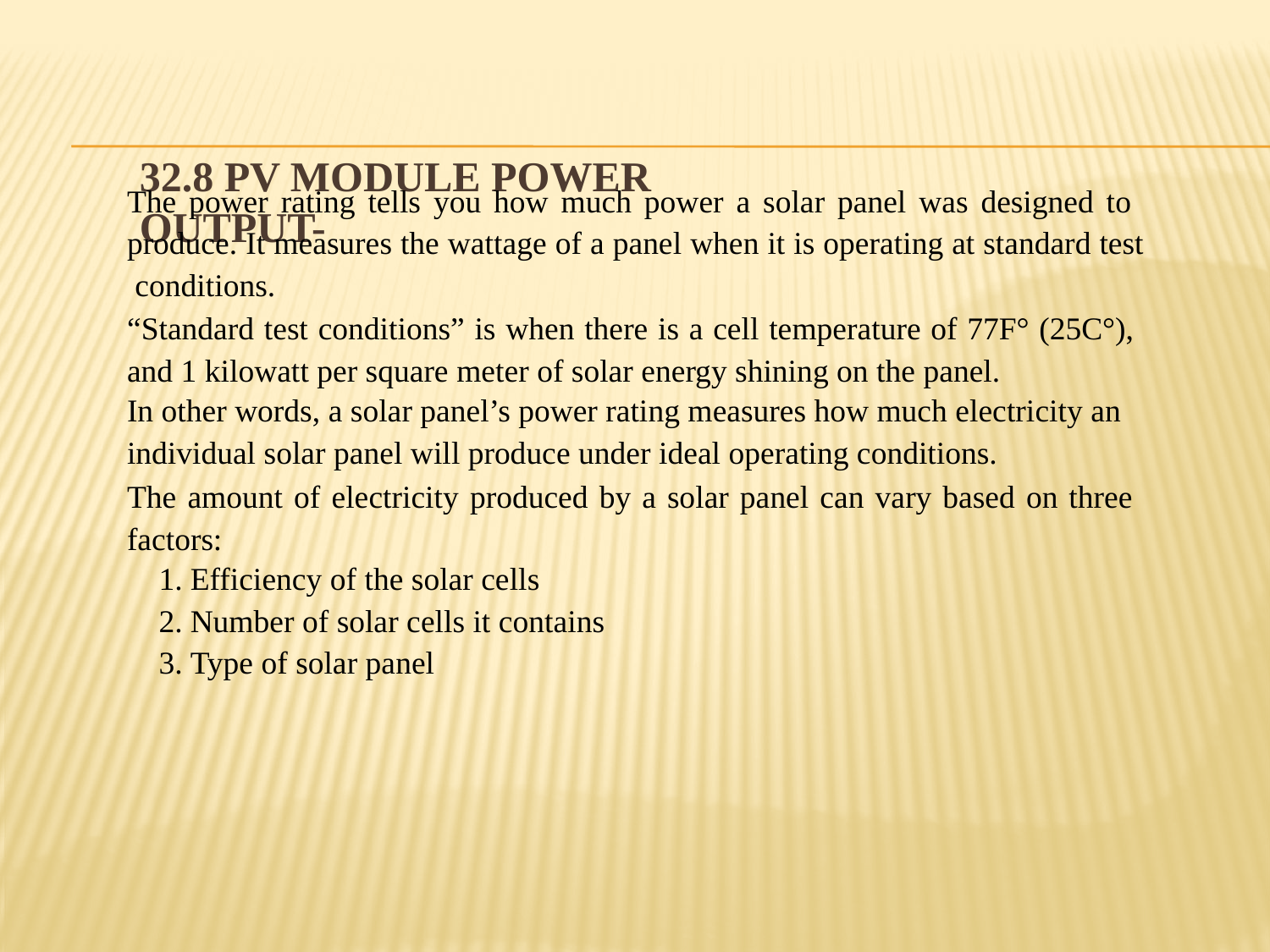

# 32.8 PV module power output-
The power rating tells you how much power a solar panel was designed to  produce. It measures the wattage of a panel when it is operating at standard test  conditions.
“Standard test conditions” is when there is a cell temperature of 77F° (25C°),  and 1 kilowatt per square meter of solar energy shining on the panel.
In other words, a solar panel’s power rating measures how much electricity an
individual solar panel will produce under ideal operating conditions.
The amount of electricity produced by a solar panel can vary based on three  factors:
Efficiency of the solar cells
Number of solar cells it contains
Type of solar panel